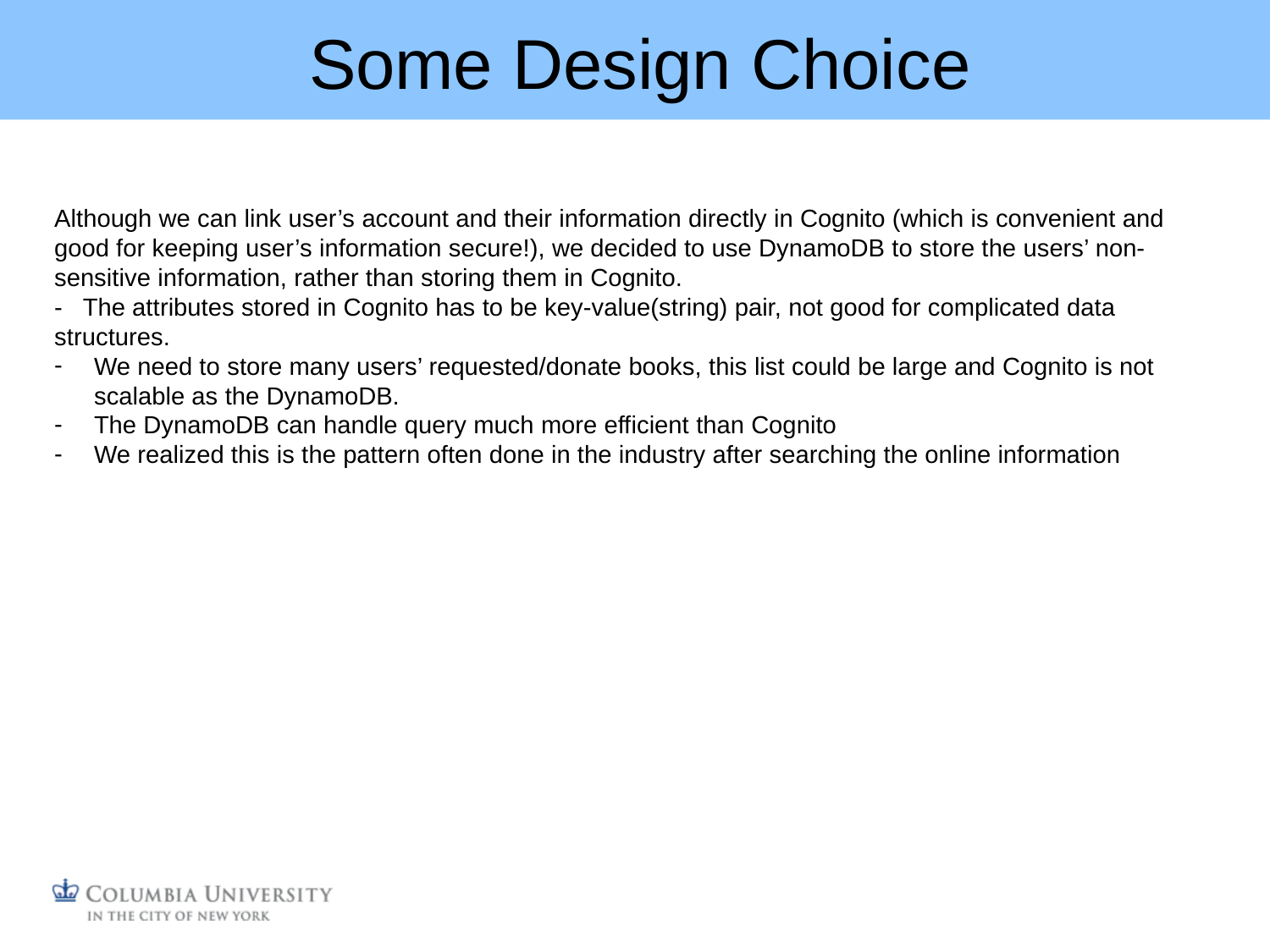

# Some Design Choice
Although we can link user’s account and their information directly in Cognito (which is convenient and good for keeping user’s information secure!), we decided to use DynamoDB to store the users’ non-sensitive information, rather than storing them in Cognito.
-   The attributes stored in Cognito has to be key-value(string) pair, not good for complicated data structures.
We need to store many users’ requested/donate books, this list could be large and Cognito is not scalable as the DynamoDB.
The DynamoDB can handle query much more efficient than Cognito
We realized this is the pattern often done in the industry after searching the online information